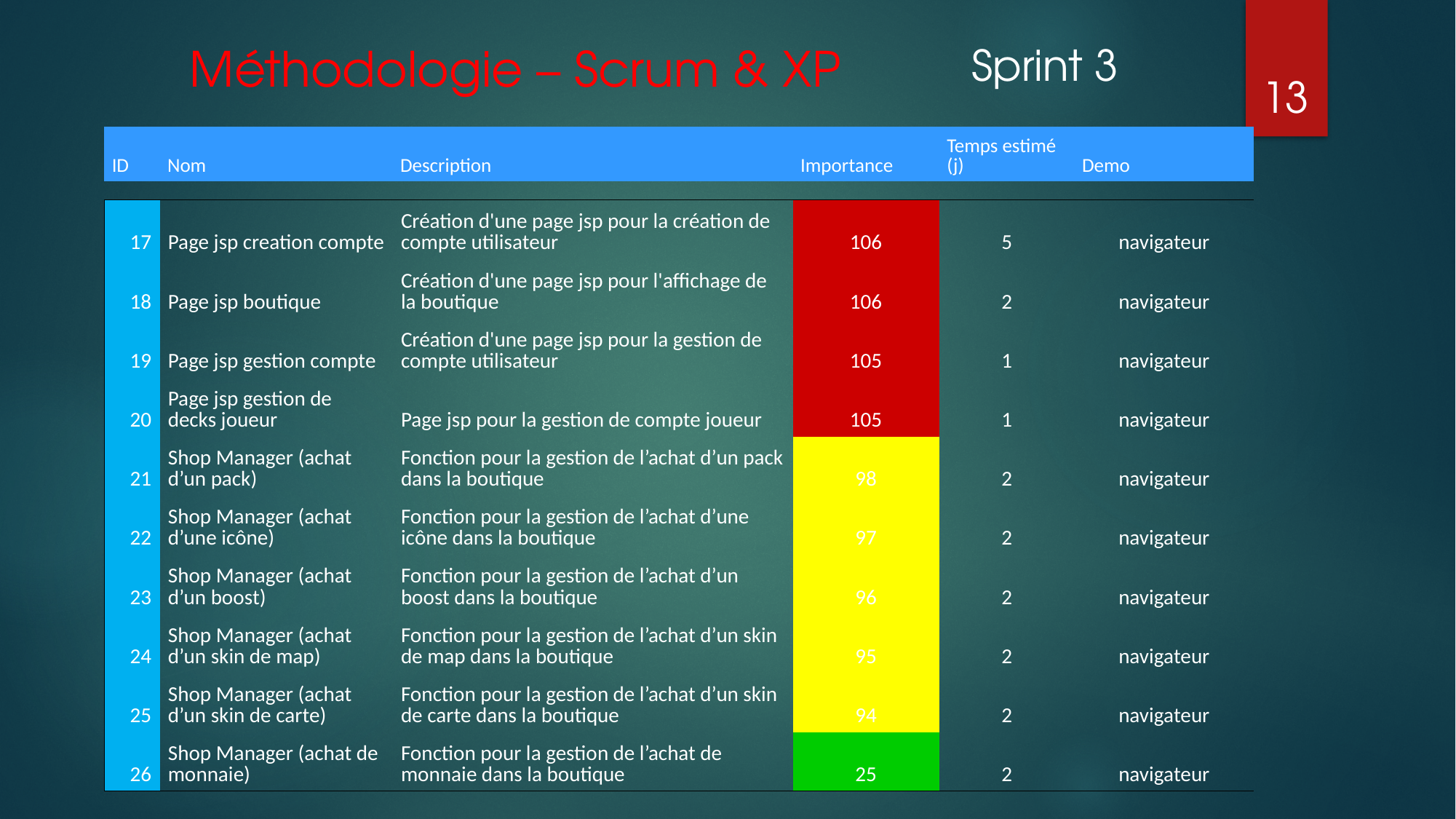

# Méthodologie – Scrum & XP
Sprint 3
13
| ID | Nom | Description | Importance | Temps estimé (j) | Demo |
| --- | --- | --- | --- | --- | --- |
| 17 | Page jsp creation compte | Création d'une page jsp pour la création de compte utilisateur | 106 | 5 | navigateur |
| --- | --- | --- | --- | --- | --- |
| 18 | Page jsp boutique | Création d'une page jsp pour l'affichage de la boutique | 106 | 2 | navigateur |
| 19 | Page jsp gestion compte | Création d'une page jsp pour la gestion de compte utilisateur | 105 | 1 | navigateur |
| 20 | Page jsp gestion de decks joueur | Page jsp pour la gestion de compte joueur | 105 | 1 | navigateur |
| 21 | Shop Manager (achat d’un pack) | Fonction pour la gestion de l’achat d’un pack dans la boutique | 98 | 2 | navigateur |
| 22 | Shop Manager (achat d’une icône) | Fonction pour la gestion de l’achat d’une icône dans la boutique | 97 | 2 | navigateur |
| 23 | Shop Manager (achat d’un boost) | Fonction pour la gestion de l’achat d’un boost dans la boutique | 96 | 2 | navigateur |
| 24 | Shop Manager (achat d’un skin de map) | Fonction pour la gestion de l’achat d’un skin de map dans la boutique | 95 | 2 | navigateur |
| 25 | Shop Manager (achat d’un skin de carte) | Fonction pour la gestion de l’achat d’un skin de carte dans la boutique | 94 | 2 | navigateur |
| 26 | Shop Manager (achat de monnaie) | Fonction pour la gestion de l’achat de monnaie dans la boutique | 25 | 2 | navigateur |